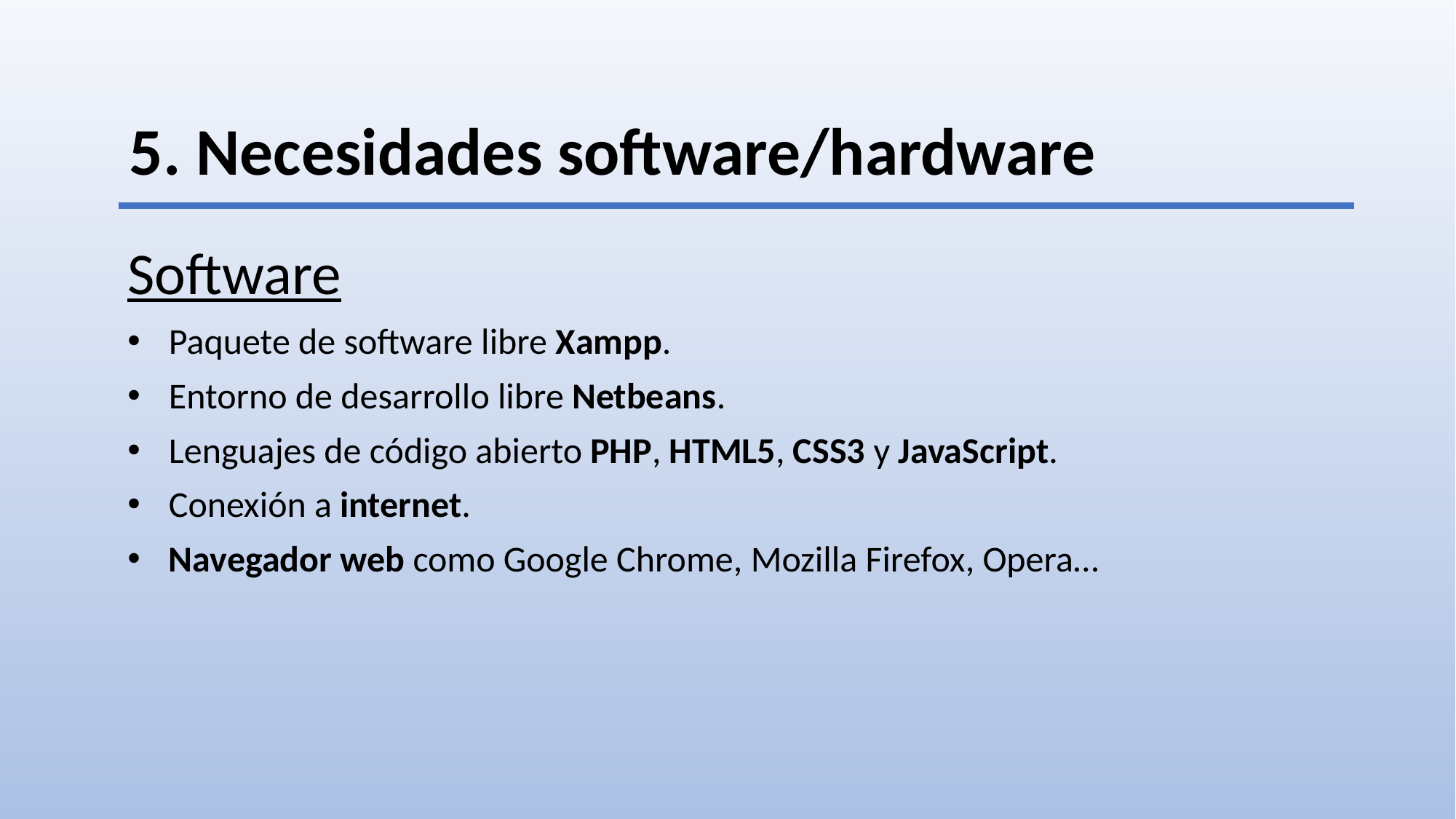

# 5. Necesidades software/hardware
Software
Paquete de software libre Xampp.
Entorno de desarrollo libre Netbeans.
Lenguajes de código abierto PHP, HTML5, CSS3 y JavaScript.
Conexión a internet.
Navegador web como Google Chrome, Mozilla Firefox, Opera…